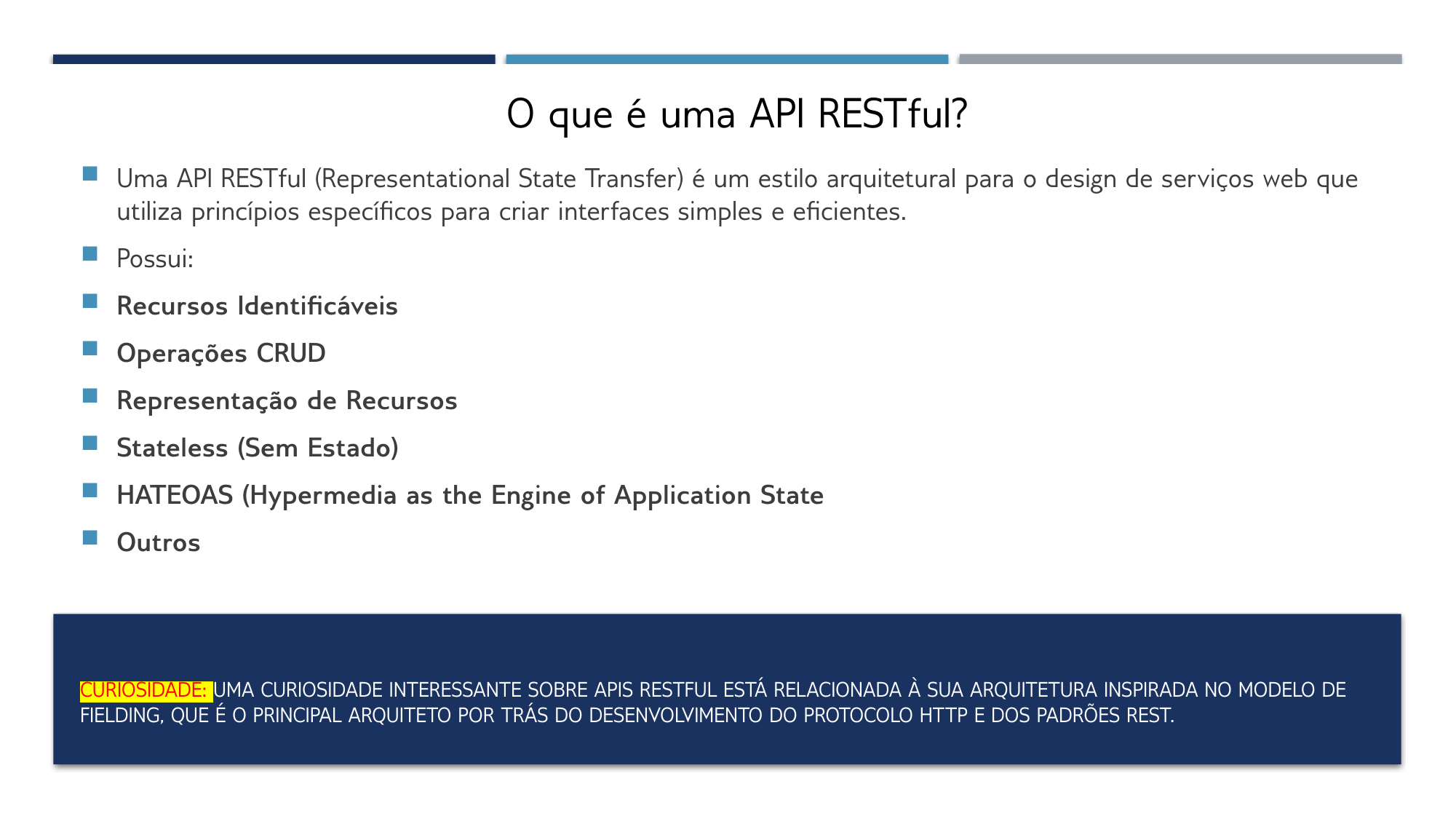

O que é uma API RESTful?
Uma API RESTful (Representational State Transfer) é um estilo arquitetural para o design de serviços web que utiliza princípios específicos para criar interfaces simples e eficientes.
Possui:
Recursos Identificáveis
Operações CRUD
Representação de Recursos
Stateless (Sem Estado)
HATEOAS (Hypermedia as the Engine of Application State
Outros

# Curiosidade: Uma curiosidade interessante sobre APIs RESTful está relacionada à sua arquitetura inspirada no modelo de Fielding, que é o principal arquiteto por trás do desenvolvimento do protocolo HTTP e dos padrões REST.